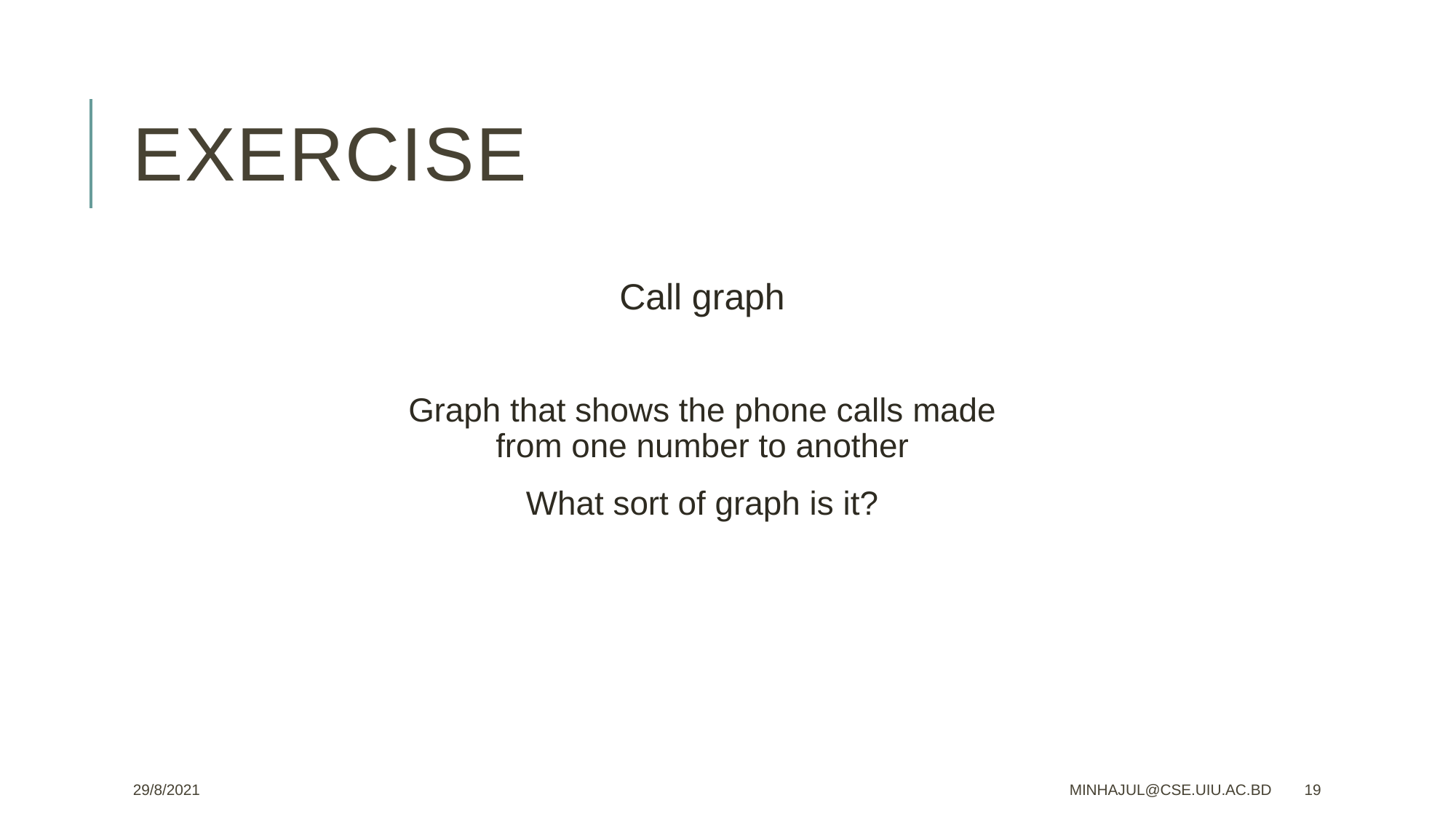

# Exercise
Call graph

Graph that shows the phone calls made
from one number to another
What sort of graph is it?
29/8/2021
minhajul@cse.uiu.ac.bd
19